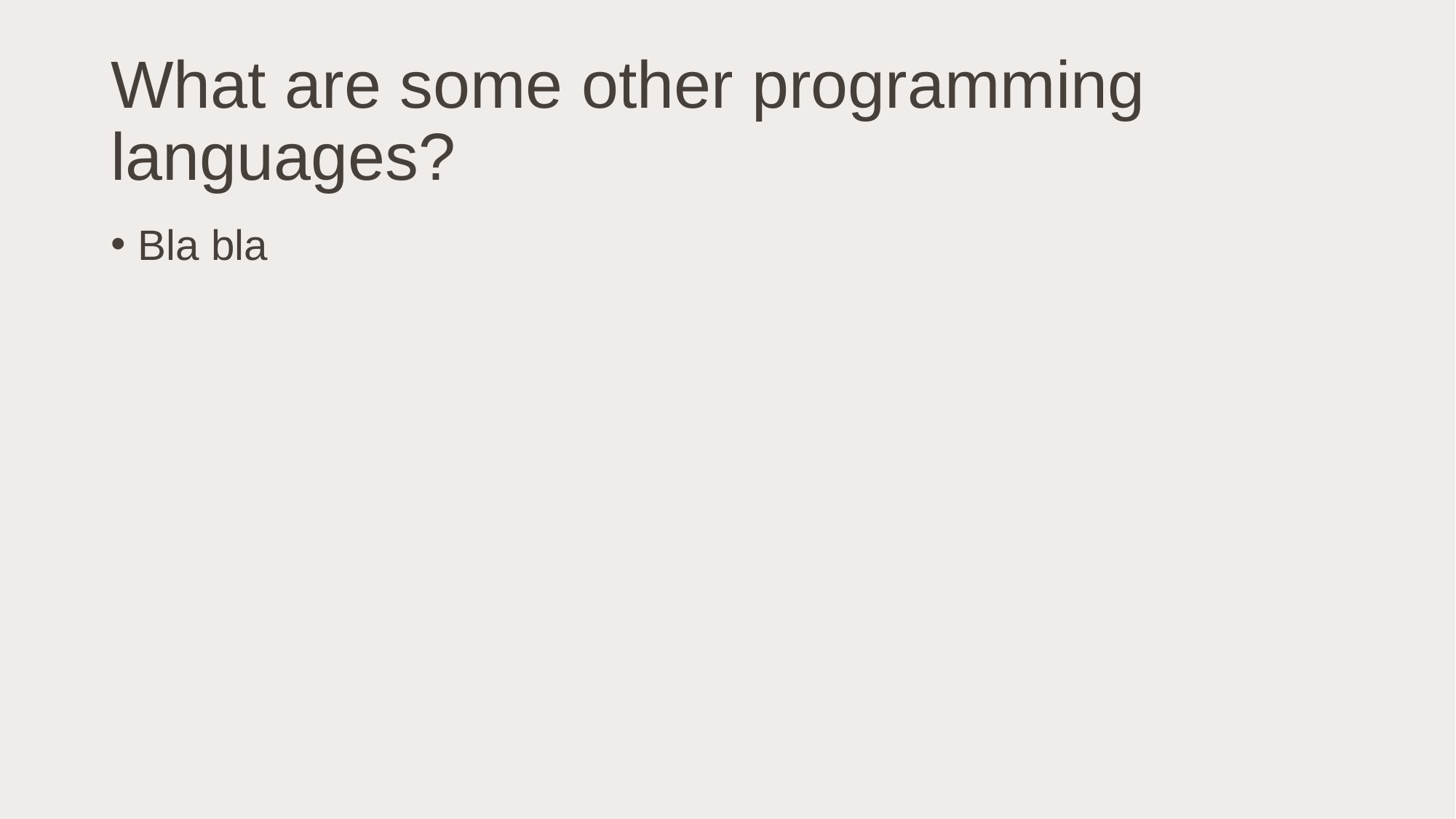

# What are some other programming languages?
Bla bla